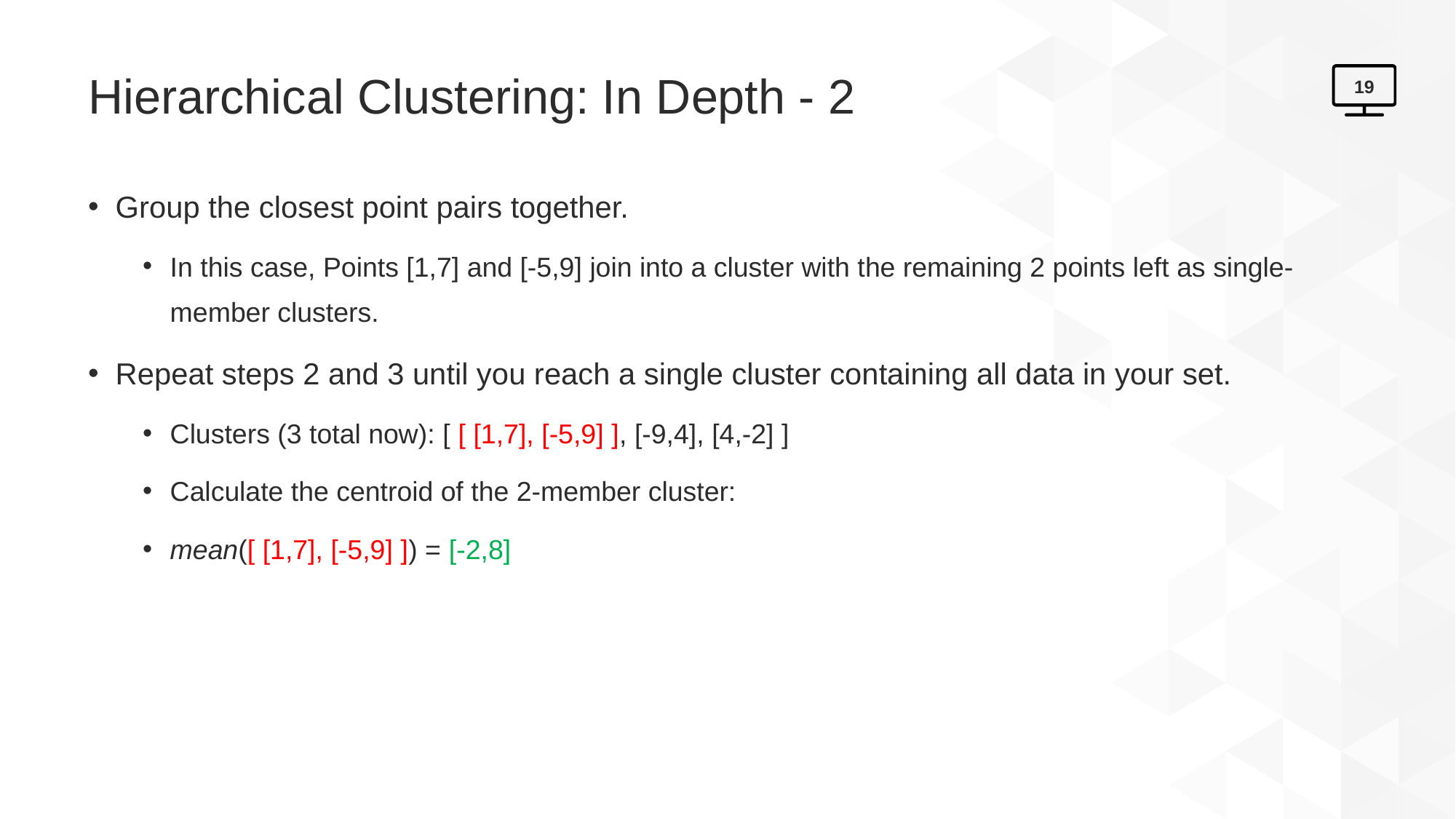

# Hierarchical Clustering: In Depth - 2
19
Group the closest point pairs together.
In this case, Points [1,7] and [-5,9] join into a cluster with the remaining 2 points left as single-member clusters.
Repeat steps 2 and 3 until you reach a single cluster containing all data in your set.
Clusters (3 total now): [ [ [1,7], [-5,9] ], [-9,4], [4,-2] ]
Calculate the centroid of the 2-member cluster:
mean([ [1,7], [-5,9] ]) = [-2,8]